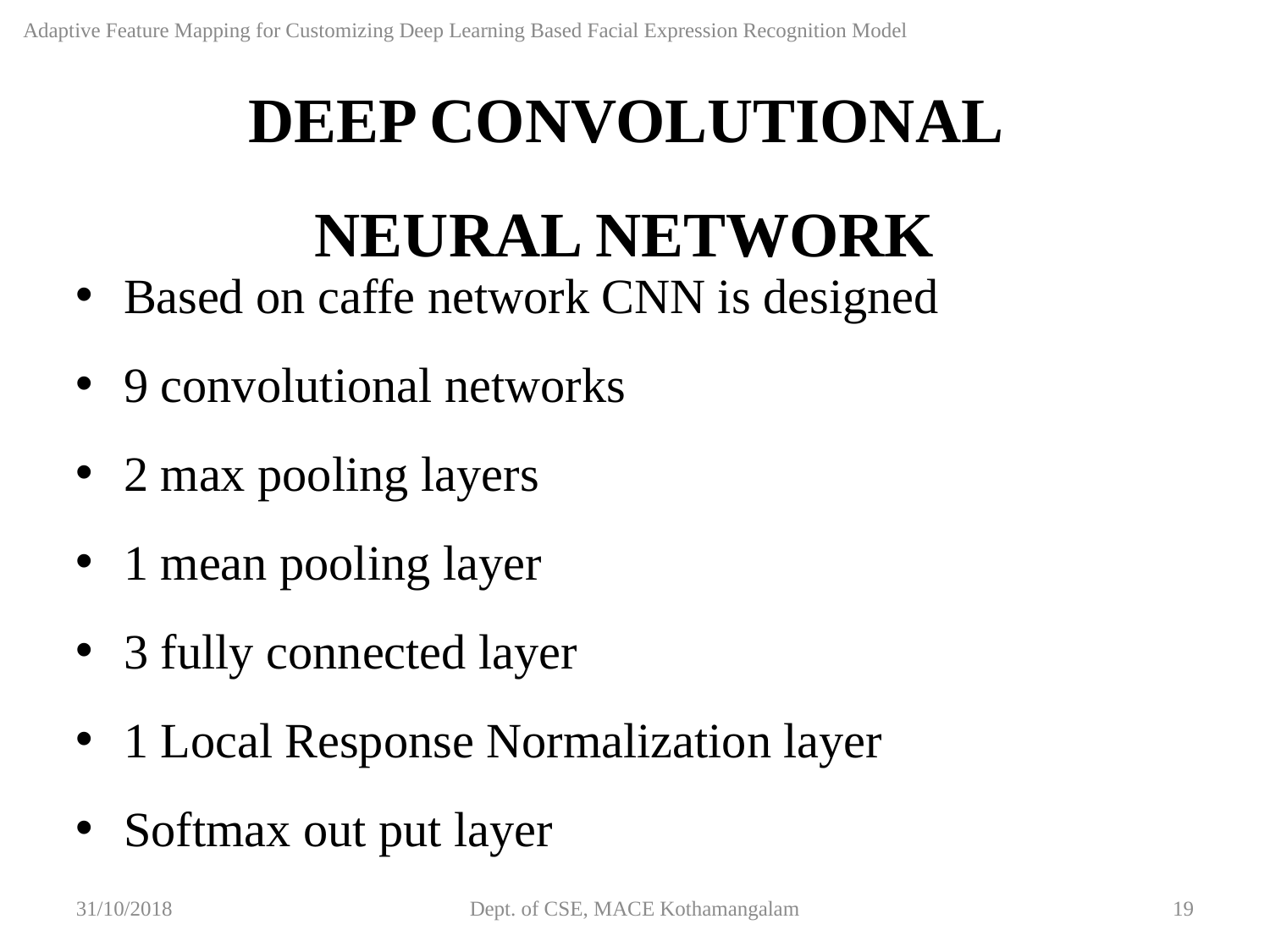

Adaptive Feature Mapping for Customizing Deep Learning Based Facial Expression Recognition Model
DEEP CONVOLUTIONAL NEURAL NETWORK

Based on caffe network CNN is designed
9 convolutional networks
2 max pooling layers
1 mean pooling layer
3 fully connected layer
1 Local Response Normalization layer
Softmax out put layer
31/10/2018
Dept. of CSE, MACE Kothamangalam
19